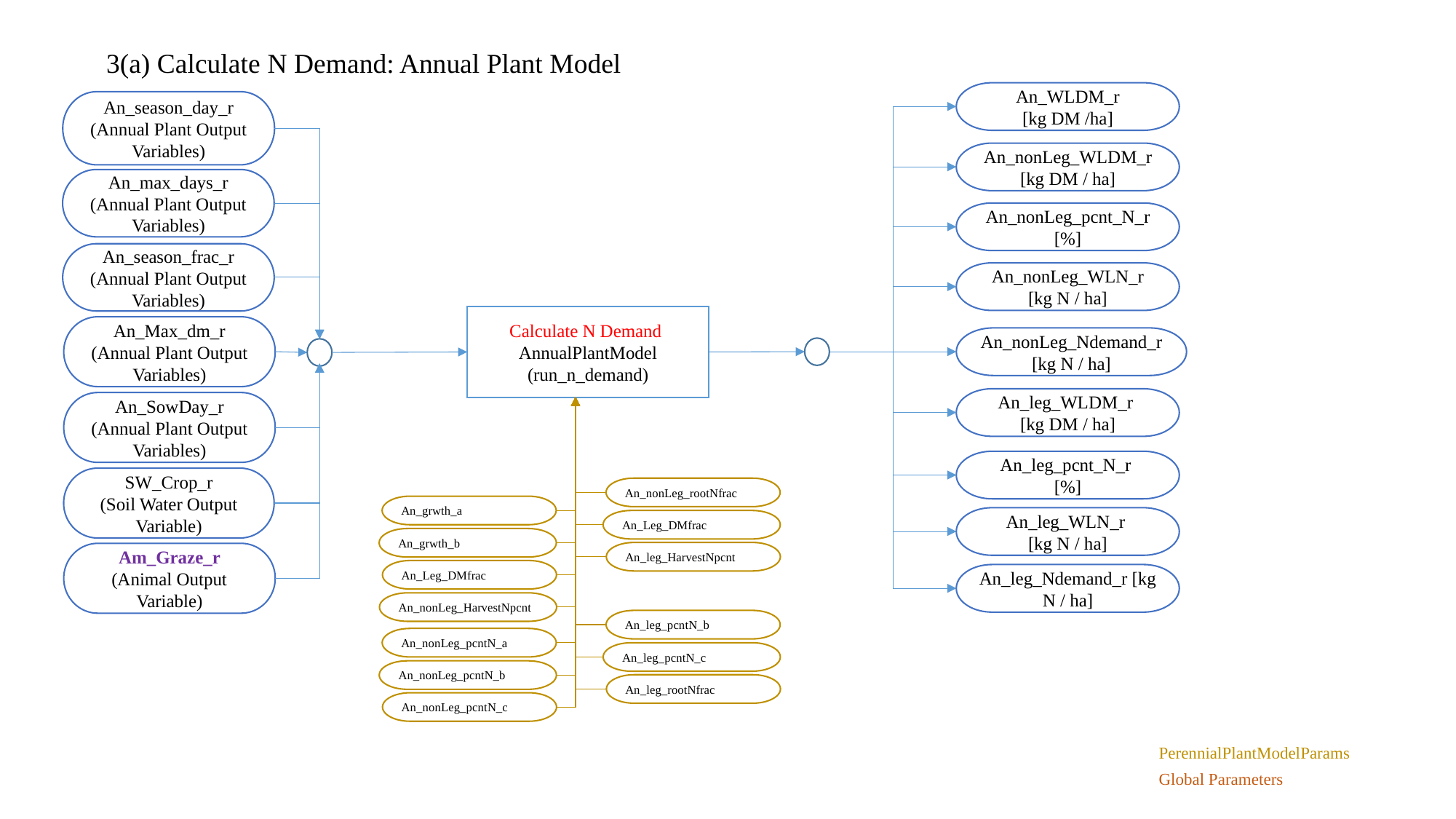

3(a) Calculate N Demand: Annual Plant Model
An_WLDM_r
[kg DM /ha]
An_season_day_r
(Annual Plant Output Variables)
An_nonLeg_WLDM_r [kg DM / ha]
An_max_days_r
(Annual Plant Output Variables)
An_nonLeg_pcnt_N_r [%]
An_season_frac_r
(Annual Plant Output Variables)
An_nonLeg_WLN_r [kg N / ha]
Calculate N Demand
AnnualPlantModel (run_n_demand)
An_Max_dm_r
(Annual Plant Output Variables)
An_nonLeg_Ndemand_r [kg N / ha]

An_leg_WLDM_r
[kg DM / ha]
An_SowDay_r
(Annual Plant Output Variables)
An_leg_pcnt_N_r
[%]
SW_Crop_r
(Soil Water Output Variable)
An_nonLeg_rootNfrac
An_grwth_a
An_leg_WLN_r
[kg N / ha]
An_Leg_DMfrac
An_grwth_b
An_leg_HarvestNpcnt
Am_Graze_r
(Animal Output Variable)
An_Leg_DMfrac
An_leg_Ndemand_r [kg N / ha]
An_nonLeg_HarvestNpcnt
An_leg_pcntN_b
An_nonLeg_pcntN_a
An_leg_pcntN_c
An_nonLeg_pcntN_b
An_leg_rootNfrac
An_nonLeg_pcntN_c
PerennialPlantModelParams
Global Parameters